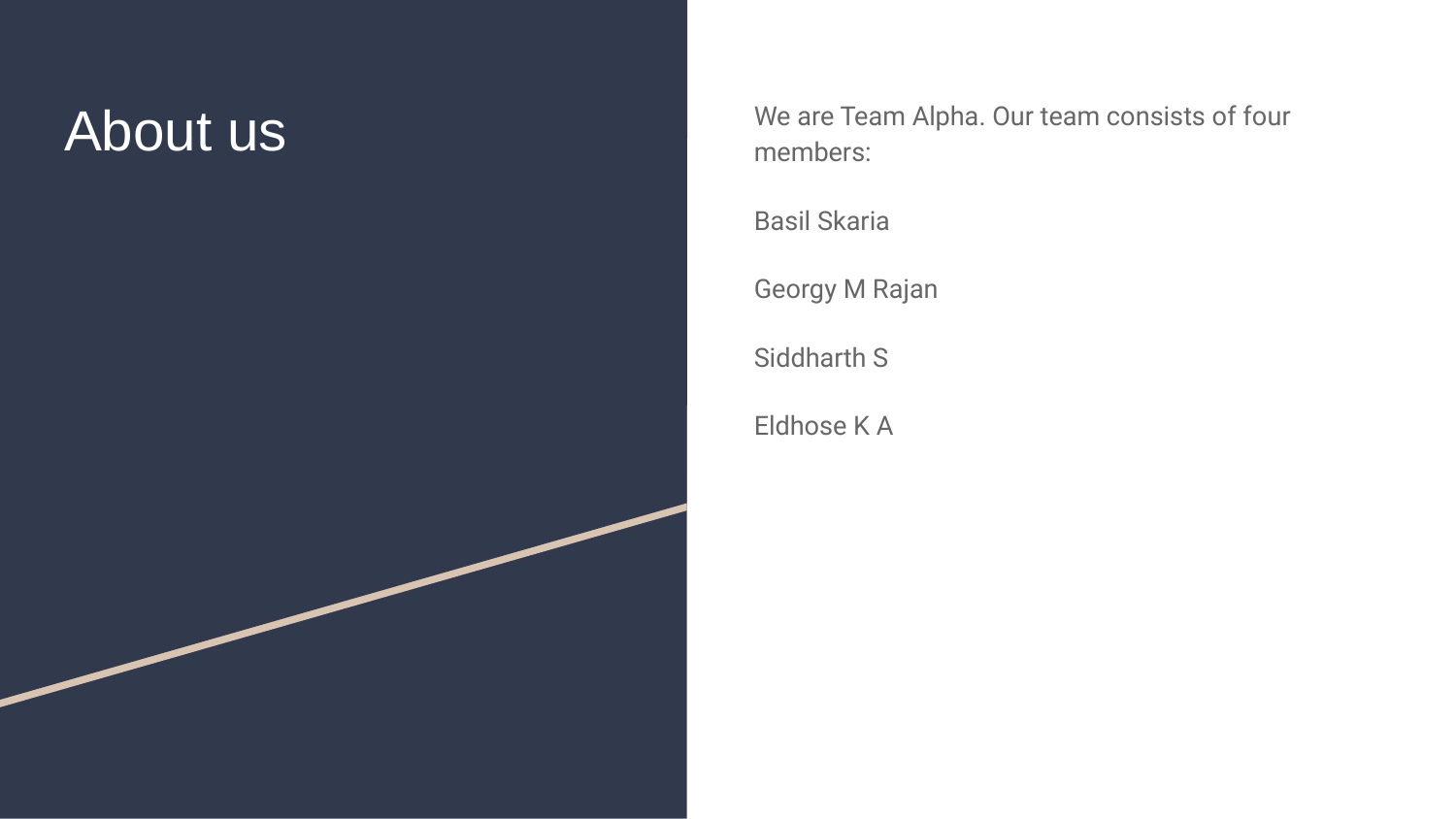

# About us
We are Team Alpha. Our team consists of four members:
Basil Skaria
Georgy M Rajan
Siddharth S
Eldhose K A